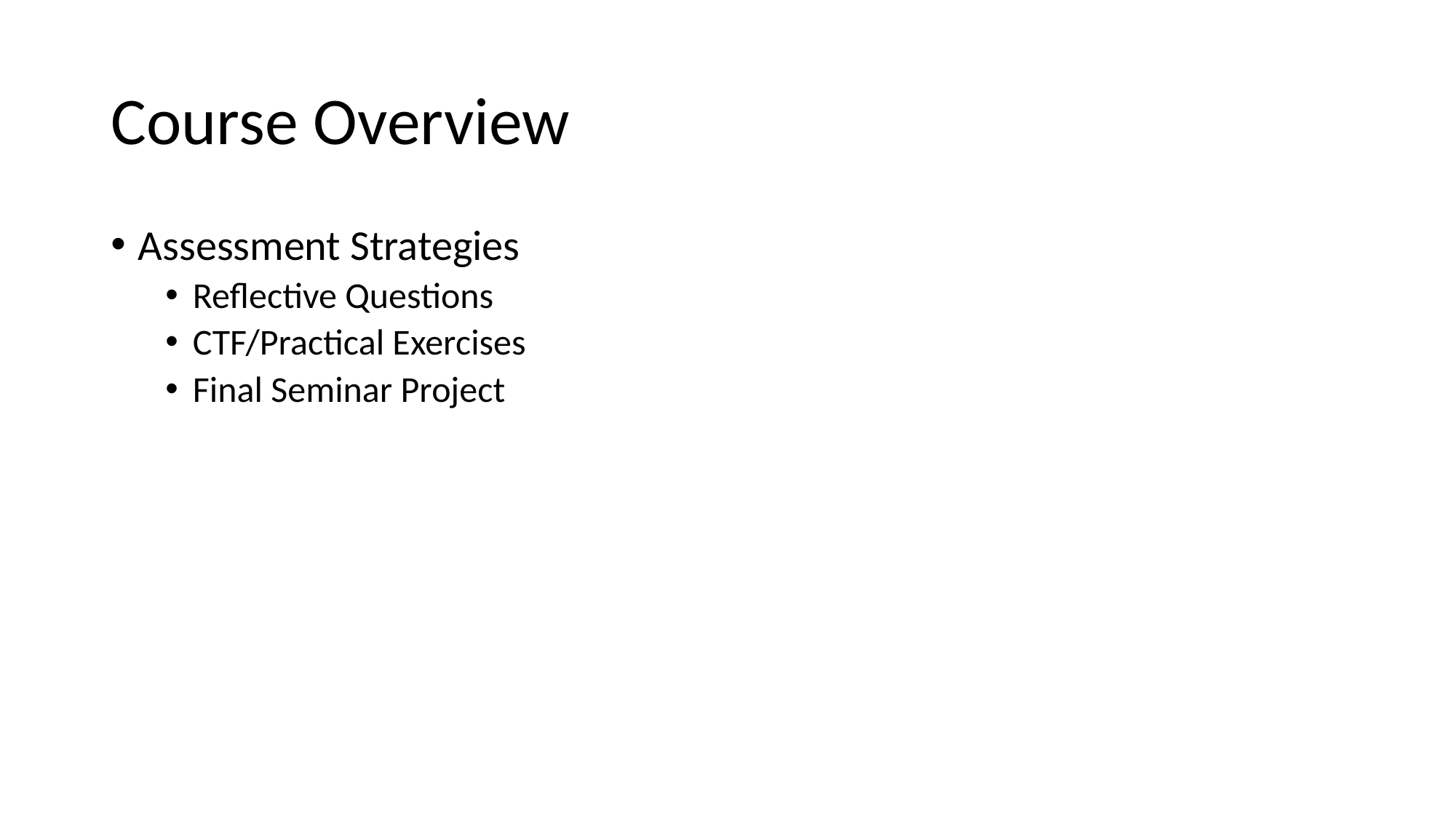

# Course Overview
Assessment Strategies
Reflective Questions
CTF/Practical Exercises
Final Seminar Project